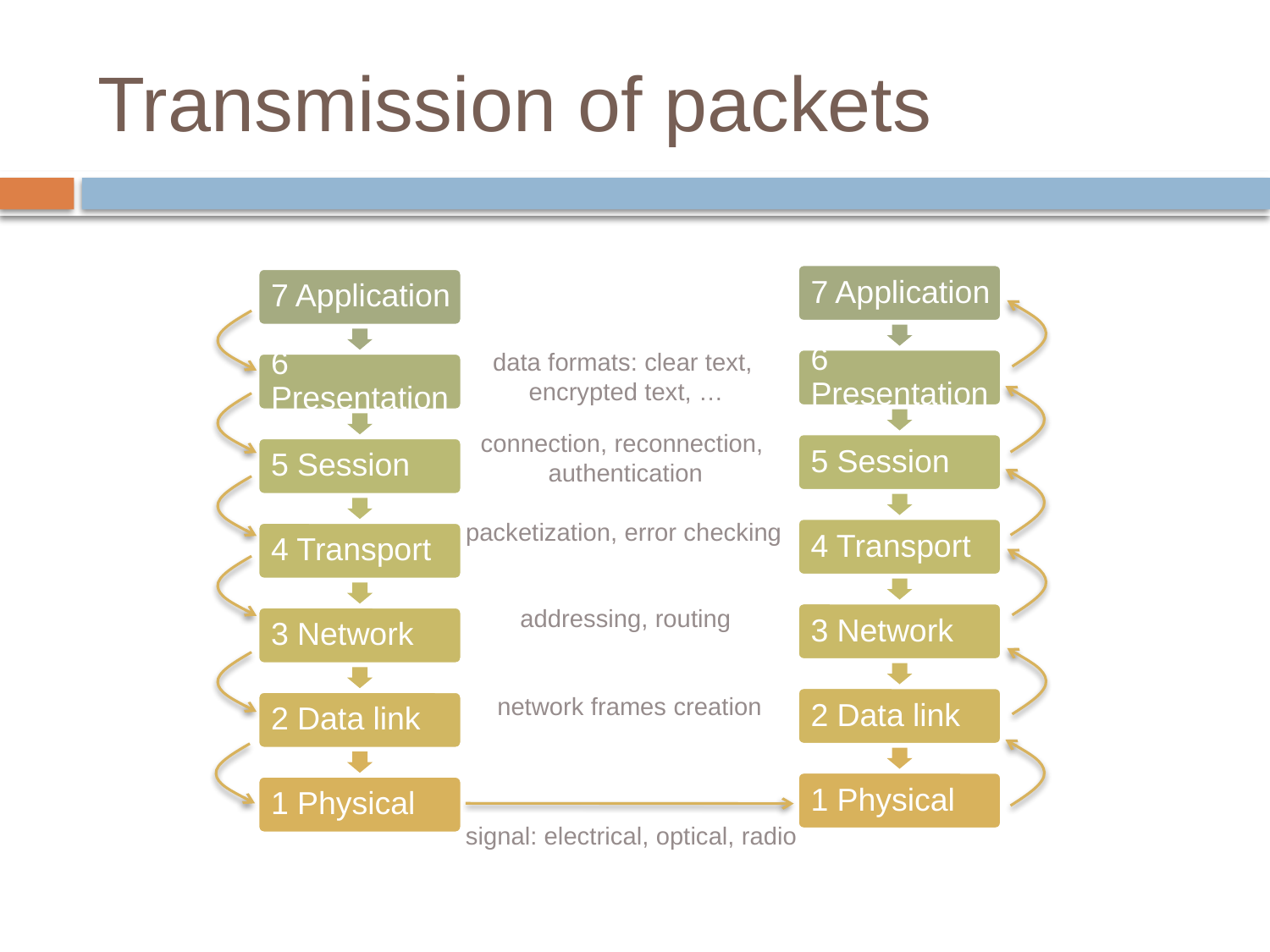

# Transmission of packets
7 Application

6 Presentation

5 Session

4 Transport

3 Network

2 Data link

1 Physical

7 Application

6 Presentation

5 Session

4 Transport

3 Network

2 Data link

1 Physical

data formats: clear text,
encrypted text, …
connection, reconnection,
authentication
packetization, error checking
addressing, routing
network frames creation
signal: electrical, optical, radio